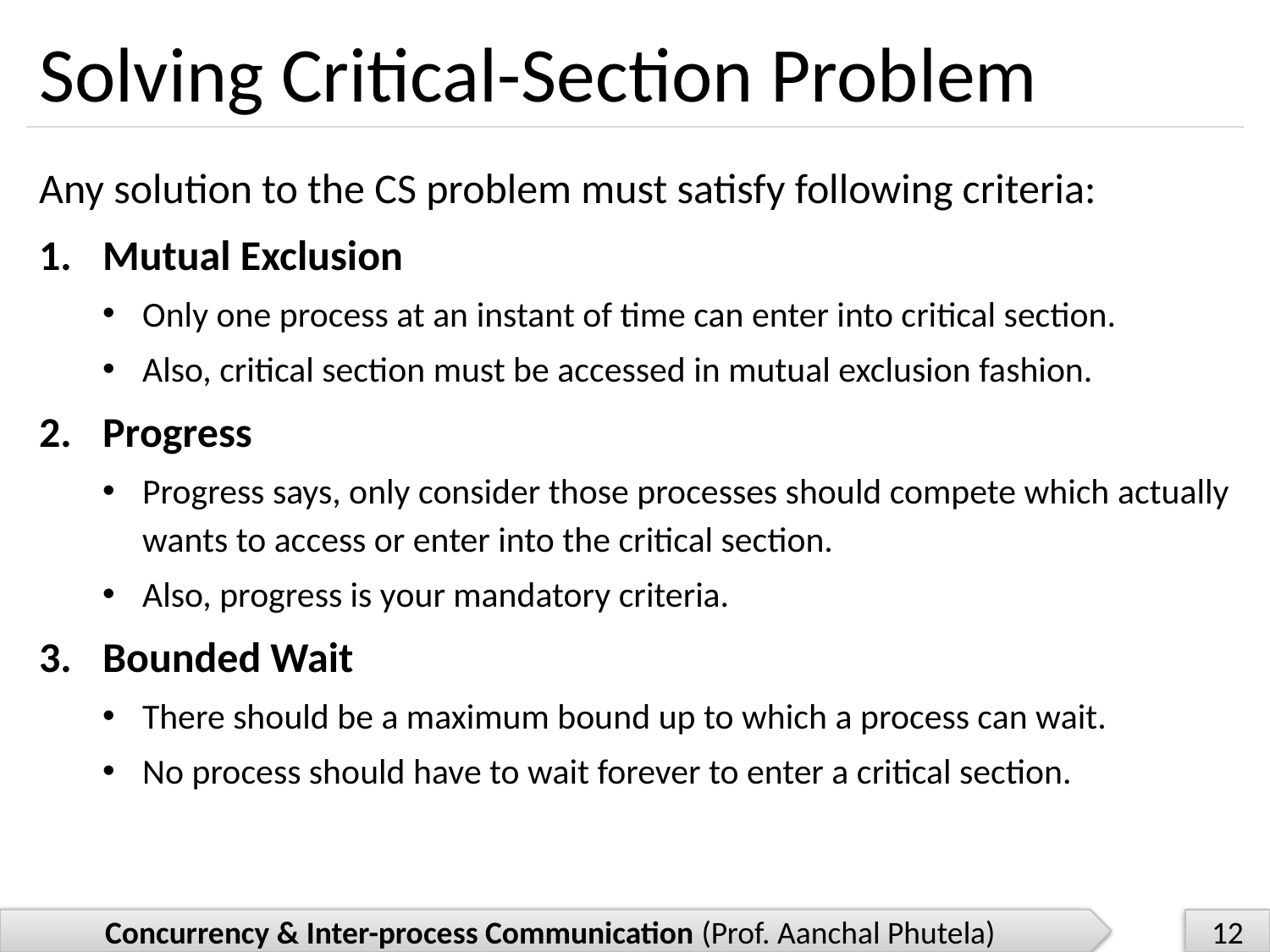

# Solving Critical-Section Problem
Any solution to the CS problem must satisfy following criteria:
Mutual Exclusion
Only one process at an instant of time can enter into critical section.
Also, critical section must be accessed in mutual exclusion fashion.
Progress
Progress says, only consider those processes should compete which actually wants to access or enter into the critical section.
Also, progress is your mandatory criteria.
Bounded Wait
There should be a maximum bound up to which a process can wait.
No process should have to wait forever to enter a critical section.